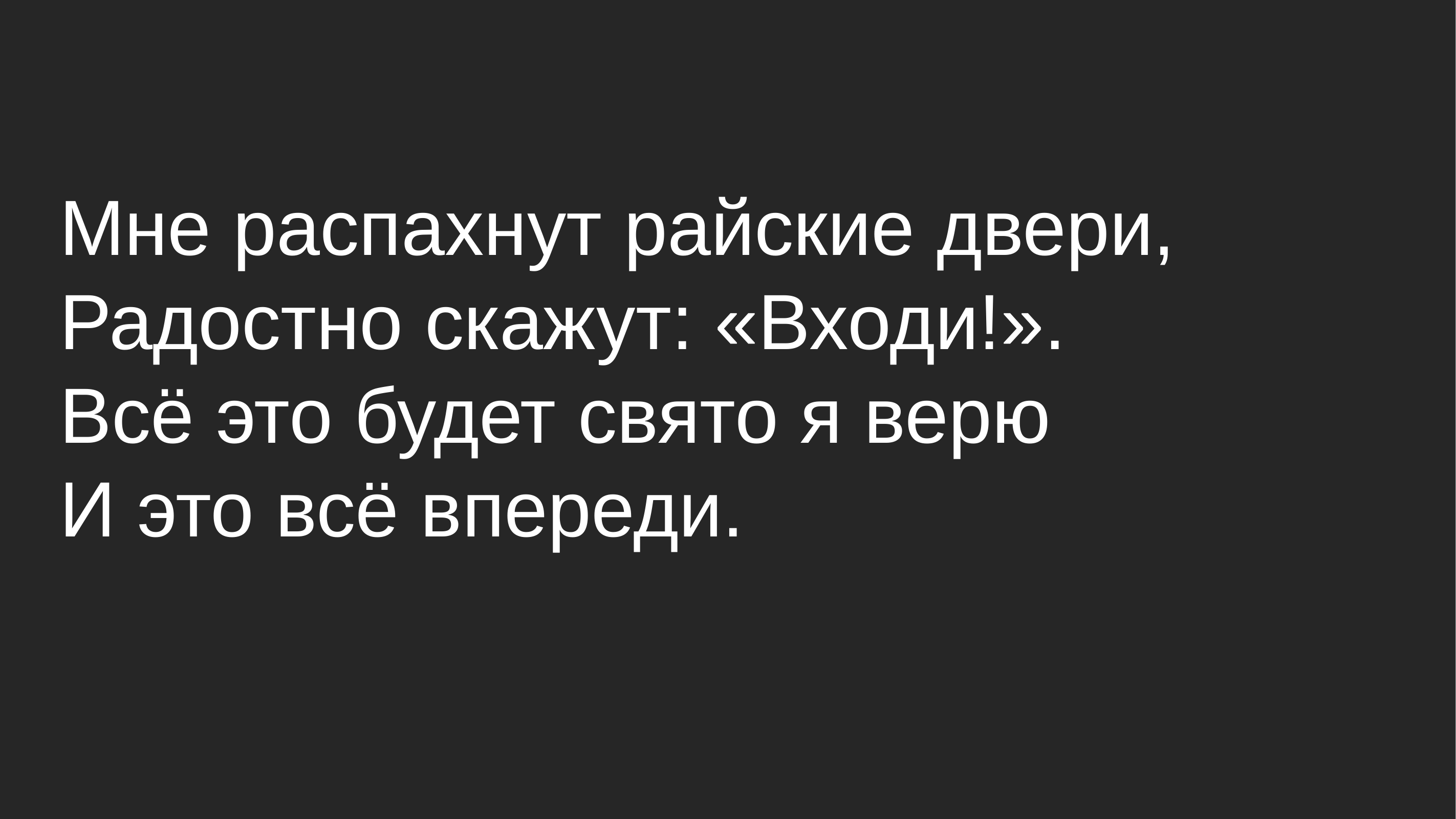

Мне распaхнут райские двери,
Радостно скажут: «Входи!».
Всё это будет свято я верю
И это всё впереди.